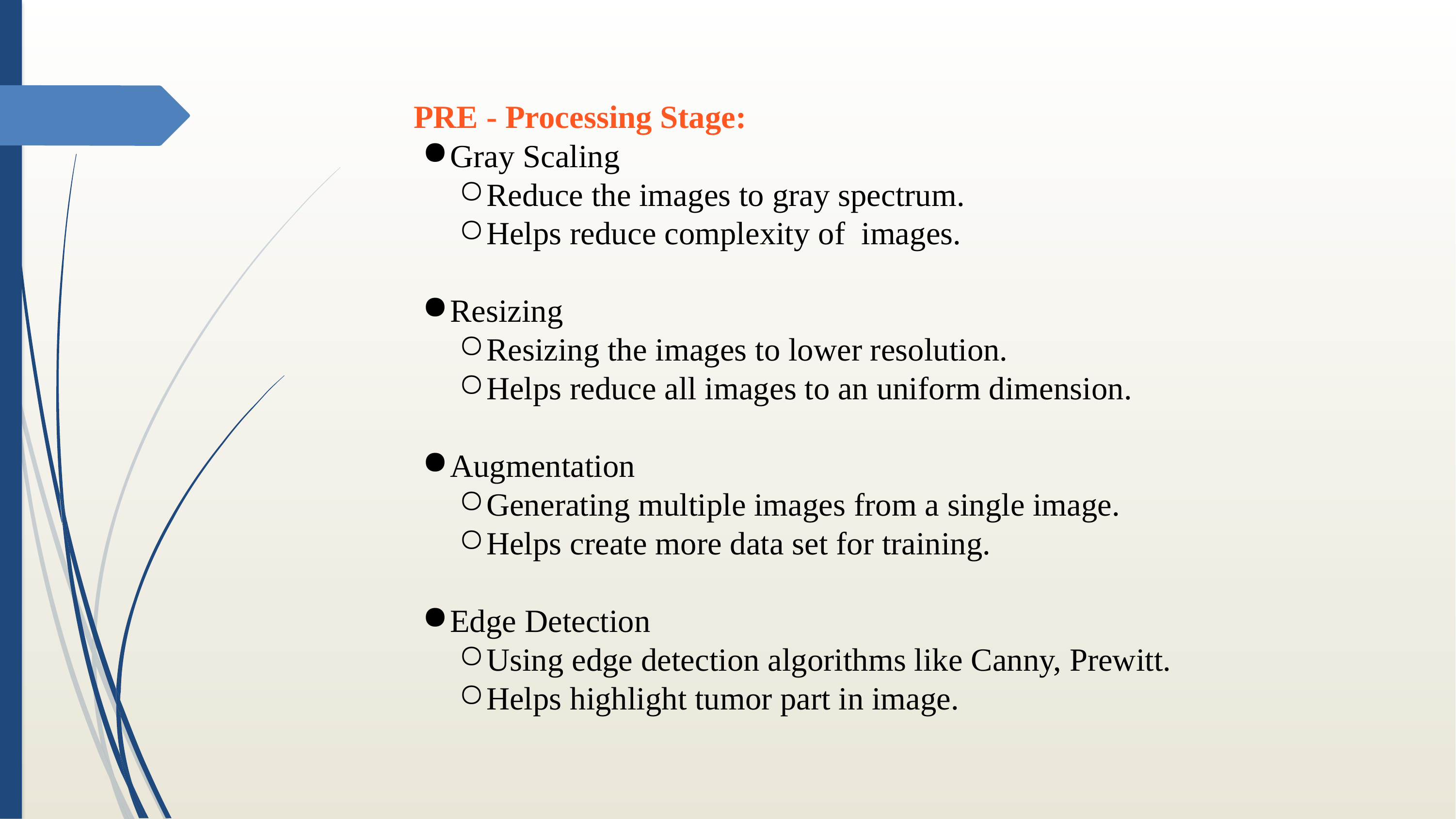

PRE - Processing Stage:
Gray Scaling
Reduce the images to gray spectrum.
Helps reduce complexity of  images.

Resizing
Resizing the images to lower resolution.
Helps reduce all images to an uniform dimension.

Augmentation
Generating multiple images from a single image.
Helps create more data set for training.

Edge Detection
Using edge detection algorithms like Canny, Prewitt.
Helps highlight tumor part in image.